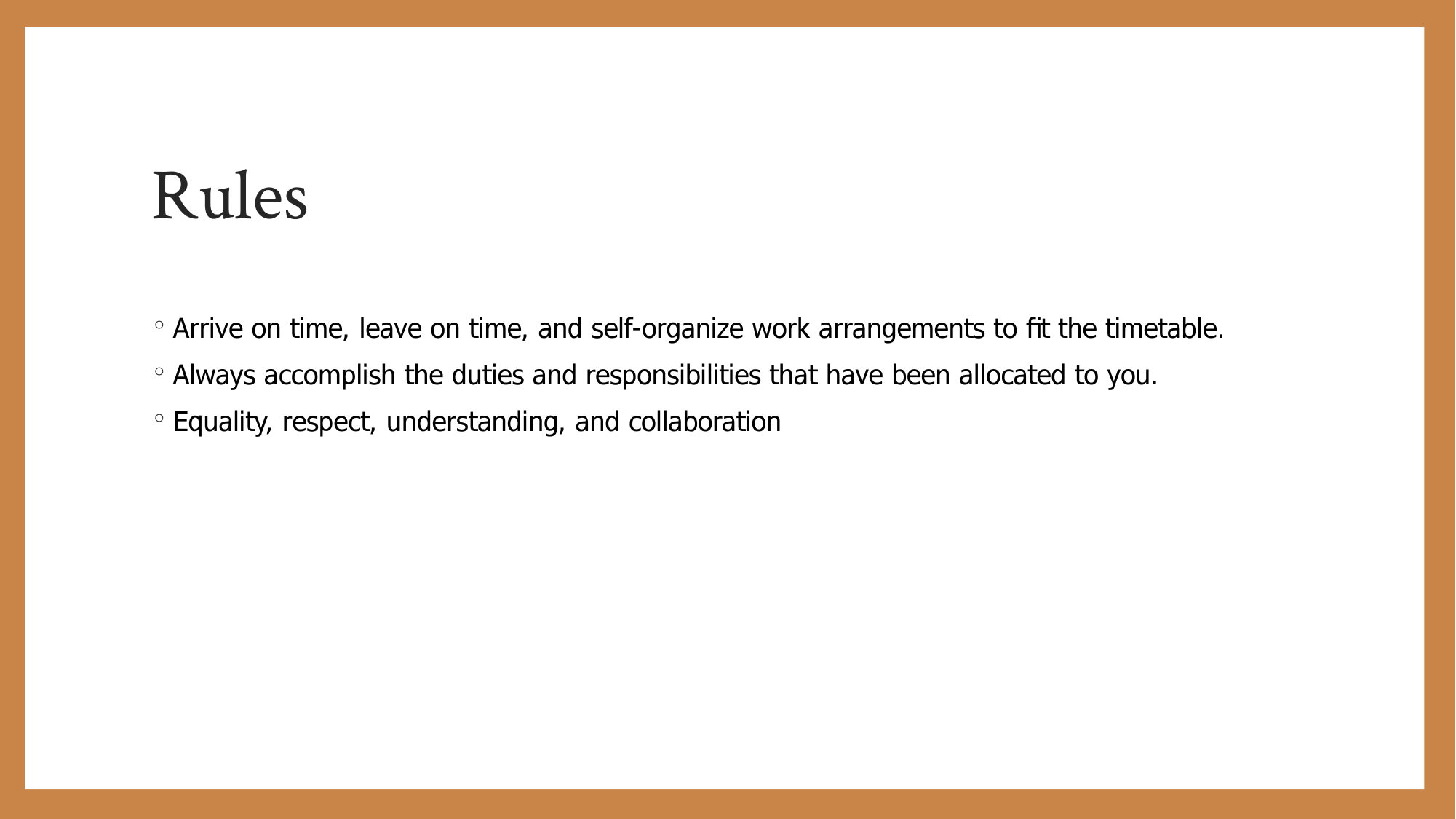

# Rules
Arrive on time, leave on time, and self-organize work arrangements to fit the timetable.
Always accomplish the duties and responsibilities that have been allocated to you.
Equality, respect, understanding, and collaboration